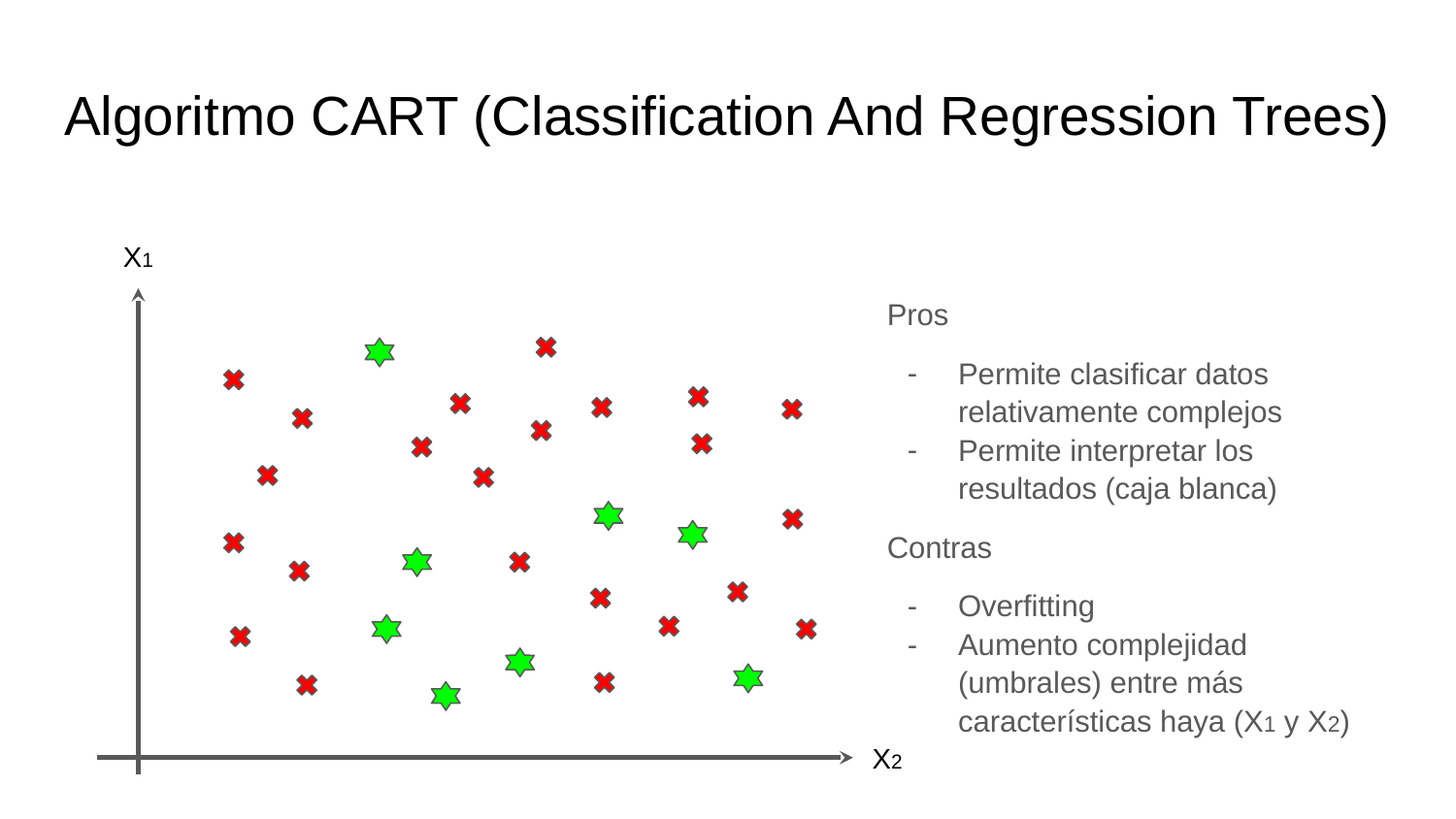

# Algoritmo CART (Classification And Regression Trees)
X1
Pros
Permite clasificar datos relativamente complejos
Permite interpretar los resultados (caja blanca)
Contras
Overfitting
Aumento complejidad (umbrales) entre más características haya (X1 y X2)

X2